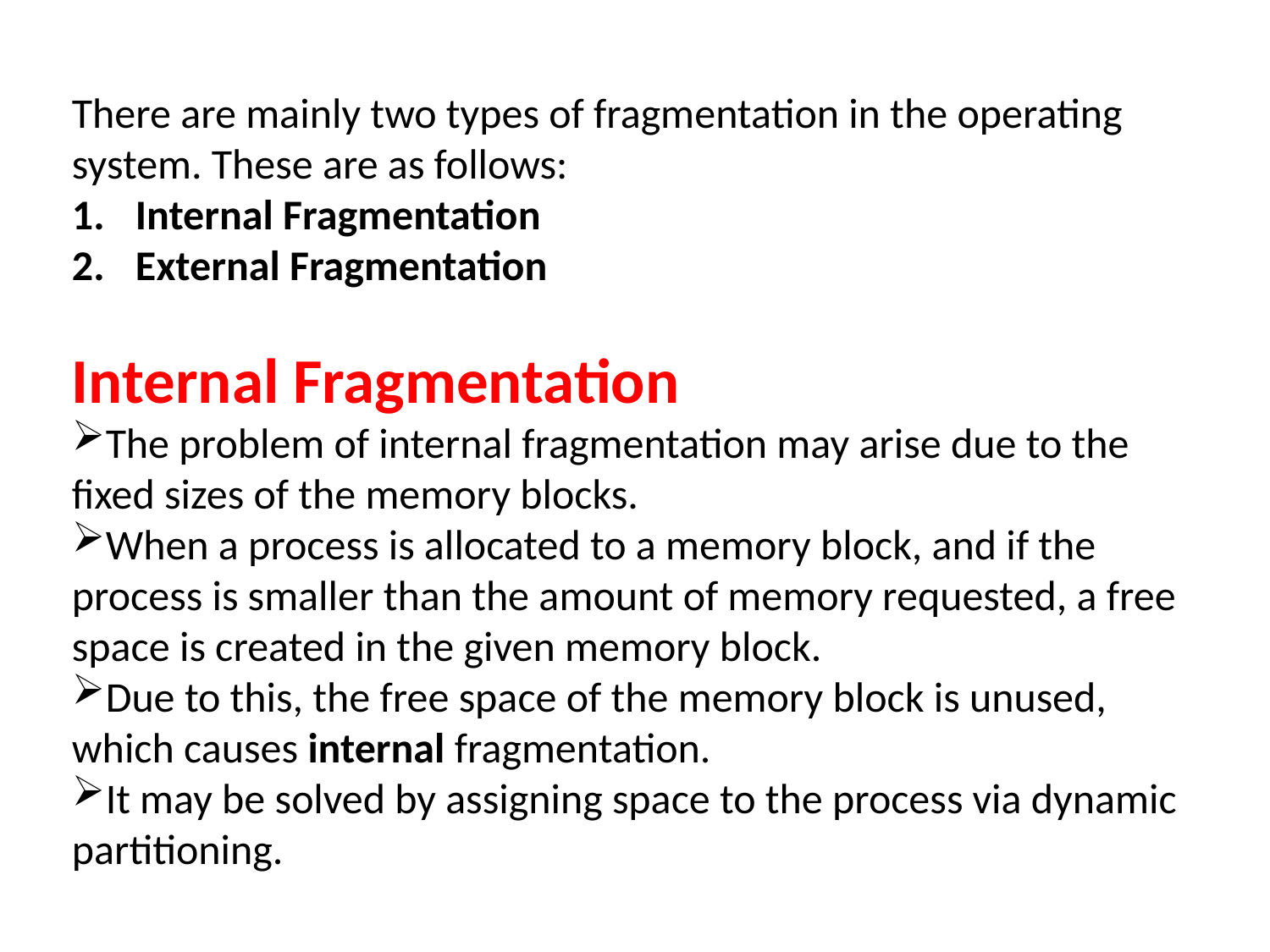

There are mainly two types of fragmentation in the operating system. These are as follows:
Internal Fragmentation
External Fragmentation

Internal Fragmentation
The problem of internal fragmentation may arise due to the fixed sizes of the memory blocks.
When a process is allocated to a memory block, and if the process is smaller than the amount of memory requested, a free space is created in the given memory block.
Due to this, the free space of the memory block is unused, which causes internal fragmentation.
It may be solved by assigning space to the process via dynamic partitioning.